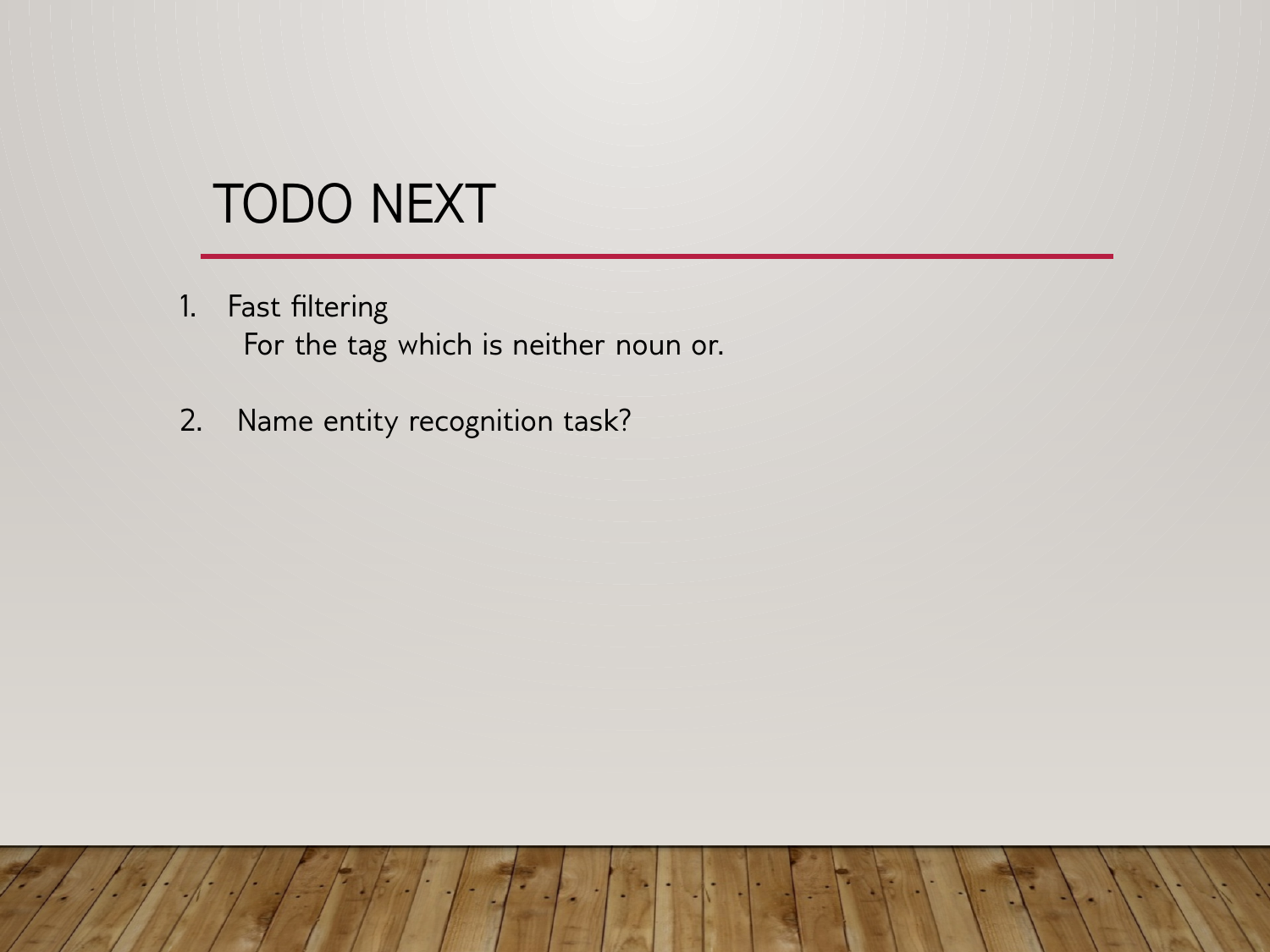

# TODO NeXT
Fast filtering
For the tag which is neither noun or.

 Name entity recognition task?